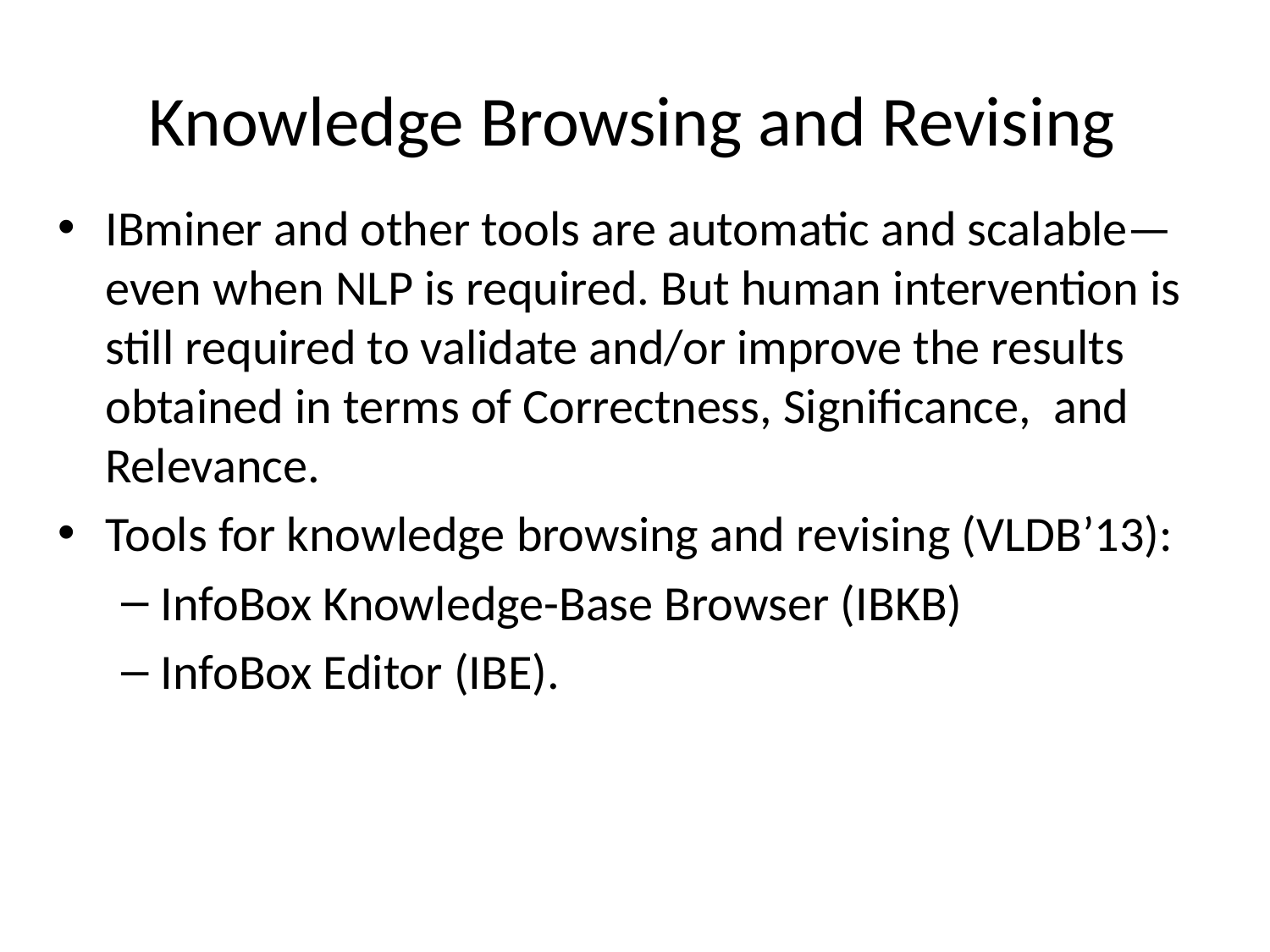

# Knowledge Browsing and Revising
IBminer and other tools are automatic and scalable—even when NLP is required. But human intervention is still required to validate and/or improve the results obtained in terms of Correctness, Significance,  and Relevance.
Tools for knowledge browsing and revising (VLDB’13):
InfoBox Knowledge-Base Browser (IBKB)
InfoBox Editor (IBE).